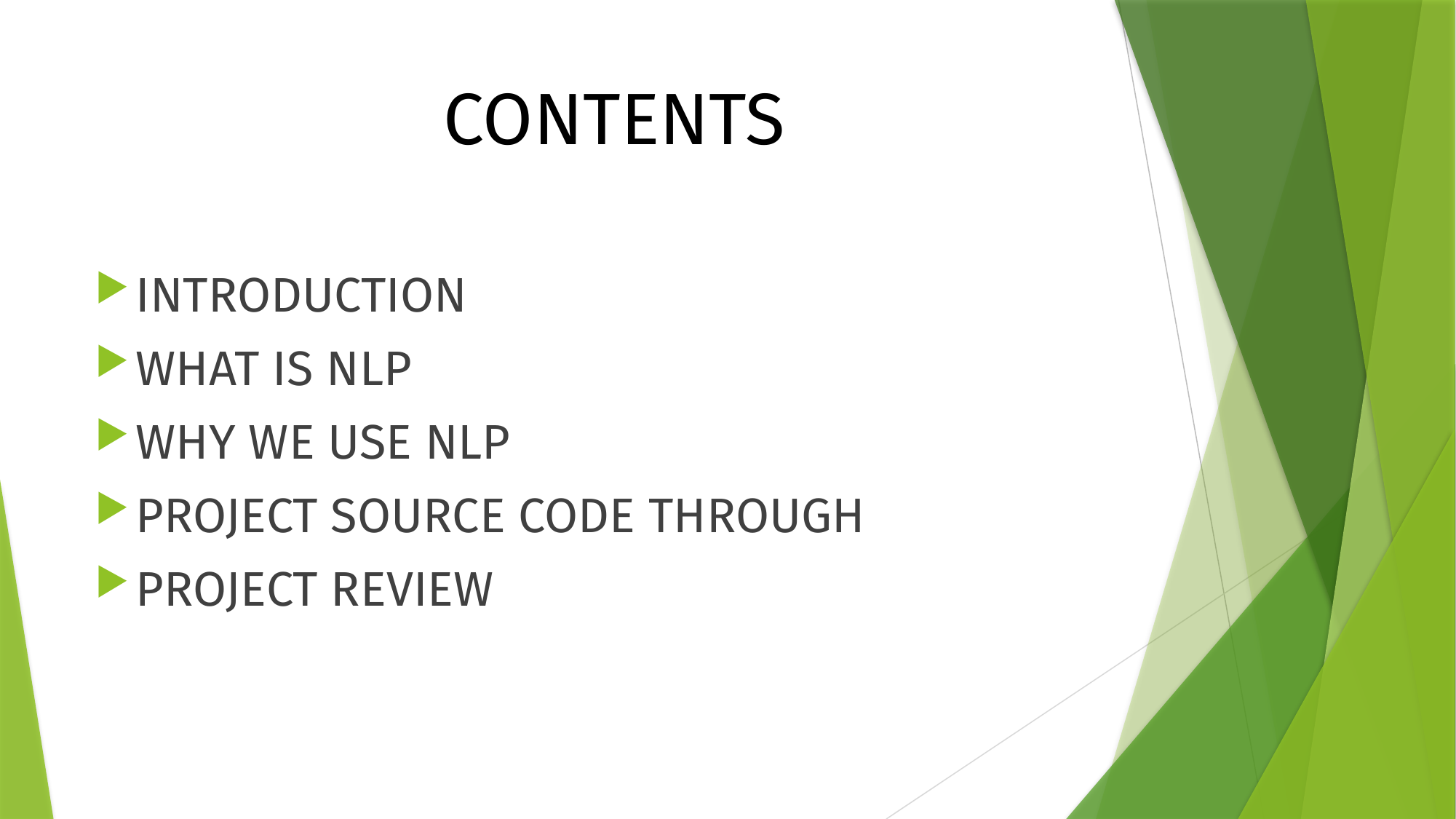

# CONTENTS
INTRODUCTION
WHAT IS NLP
WHY WE USE NLP
PROJECT SOURCE CODE THROUGH
PROJECT REVIEW